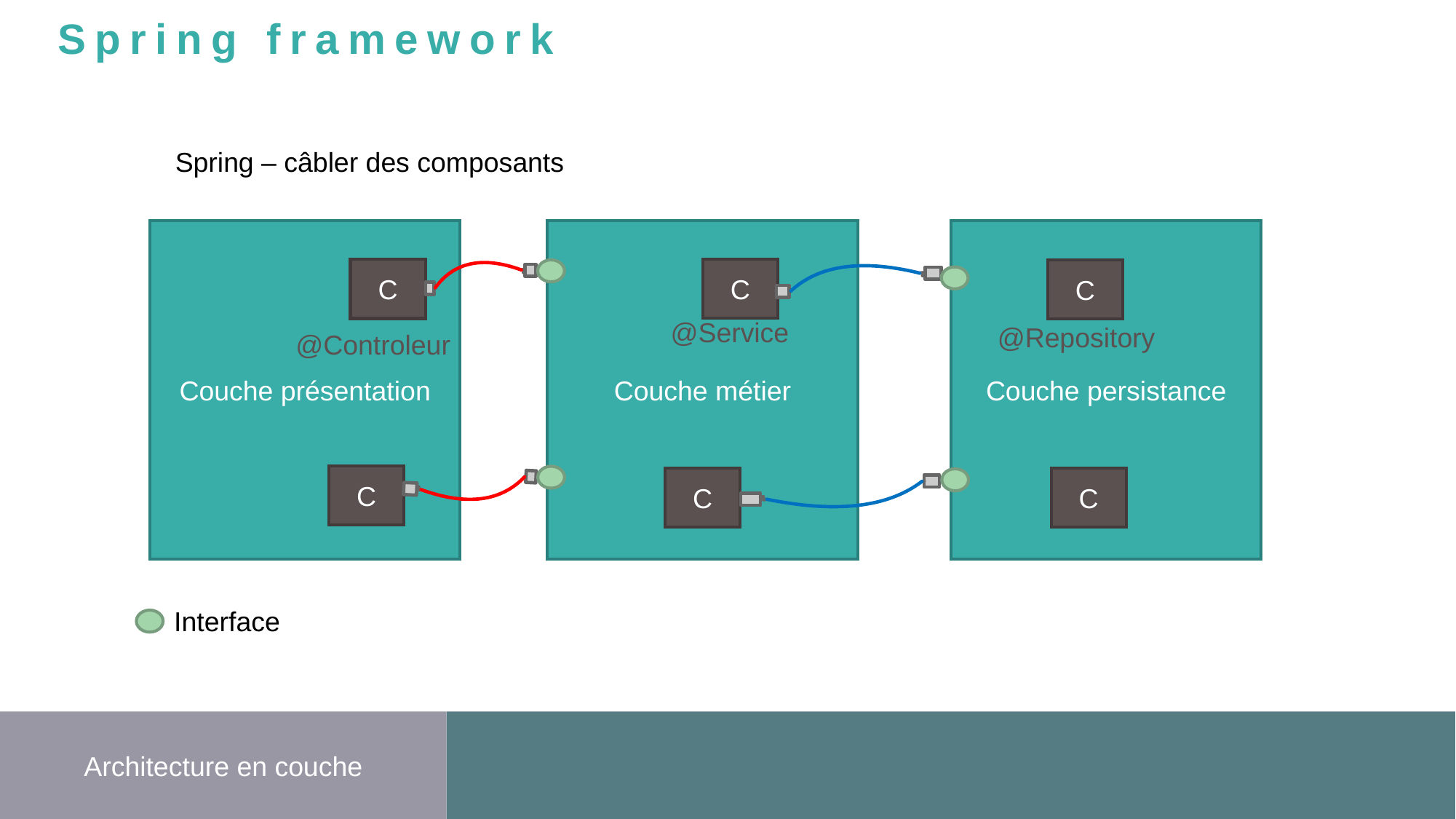

Spring framework
Spring – câbler des composants
Couche présentation
Couche métier
Couche persistance
C
C

C

@Service
@Repository
@Controleur

C

C
C

Interface

Architecture en couche